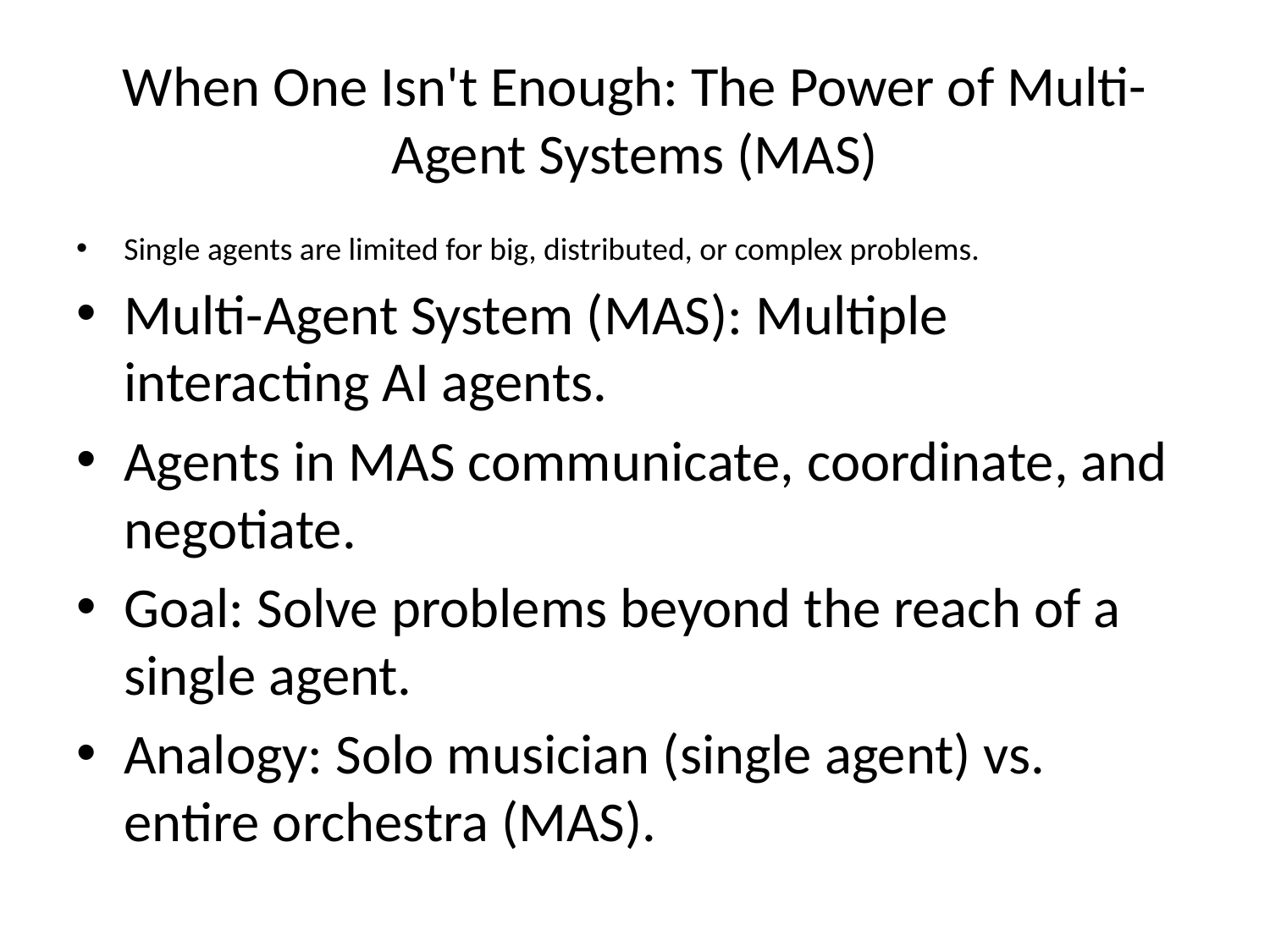

# When One Isn't Enough: The Power of Multi-Agent Systems (MAS)
Single agents are limited for big, distributed, or complex problems.
Multi-Agent System (MAS): Multiple interacting AI agents.
Agents in MAS communicate, coordinate, and negotiate.
Goal: Solve problems beyond the reach of a single agent.
Analogy: Solo musician (single agent) vs. entire orchestra (MAS).